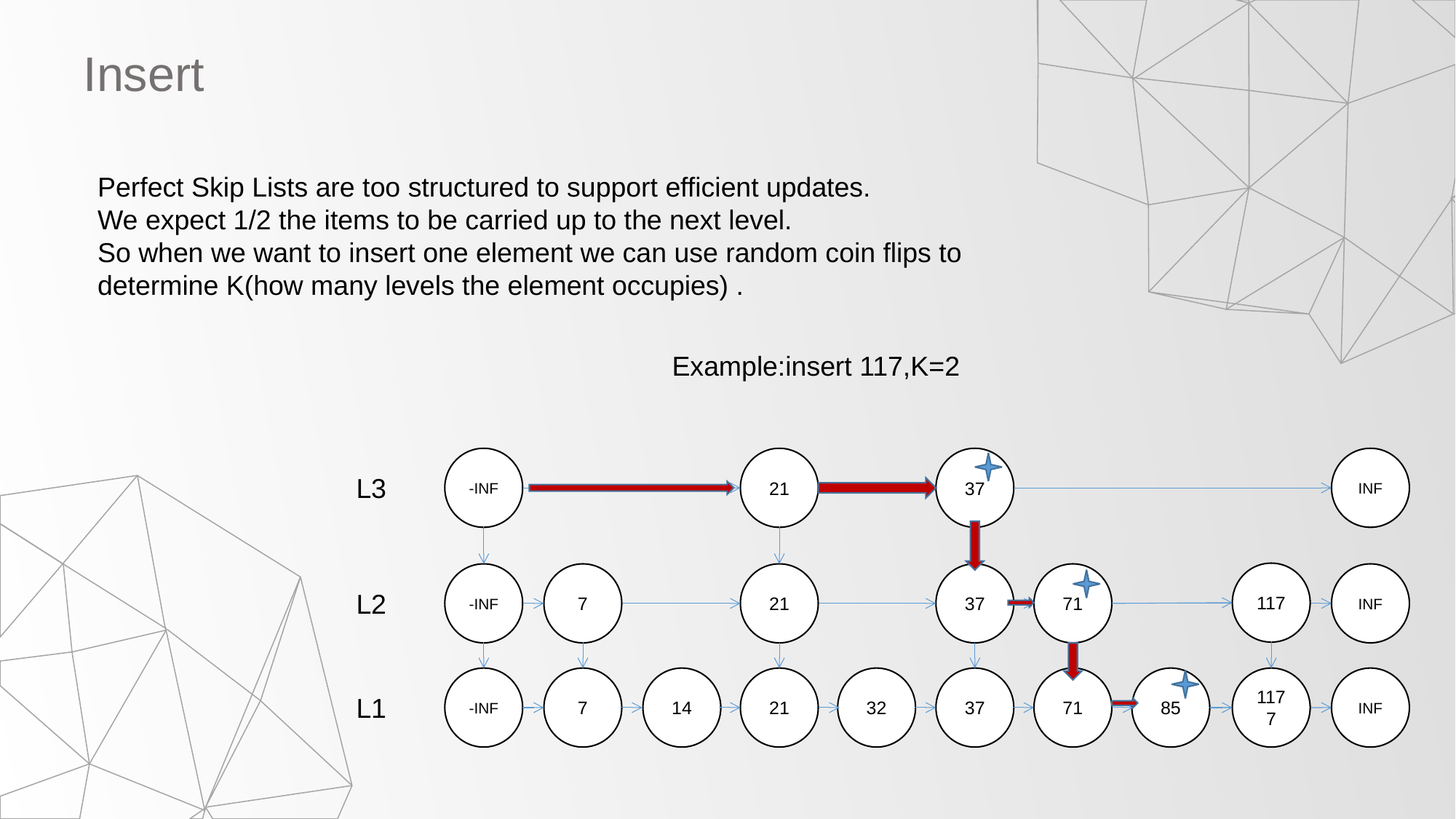

Insert
Perfect Skip Lists are too structured to support efficient updates.
We expect 1/2 the items to be carried up to the next level.
So when we want to insert one element we can use random coin flips to determine K(how many levels the element occupies) .
Example:insert 117,K=2
-INF
21
37
INF

L3

117
-INF
7
21
37
71
INF

L2

-INF
7
14
21
32
37
71
85
1177
INF

L1